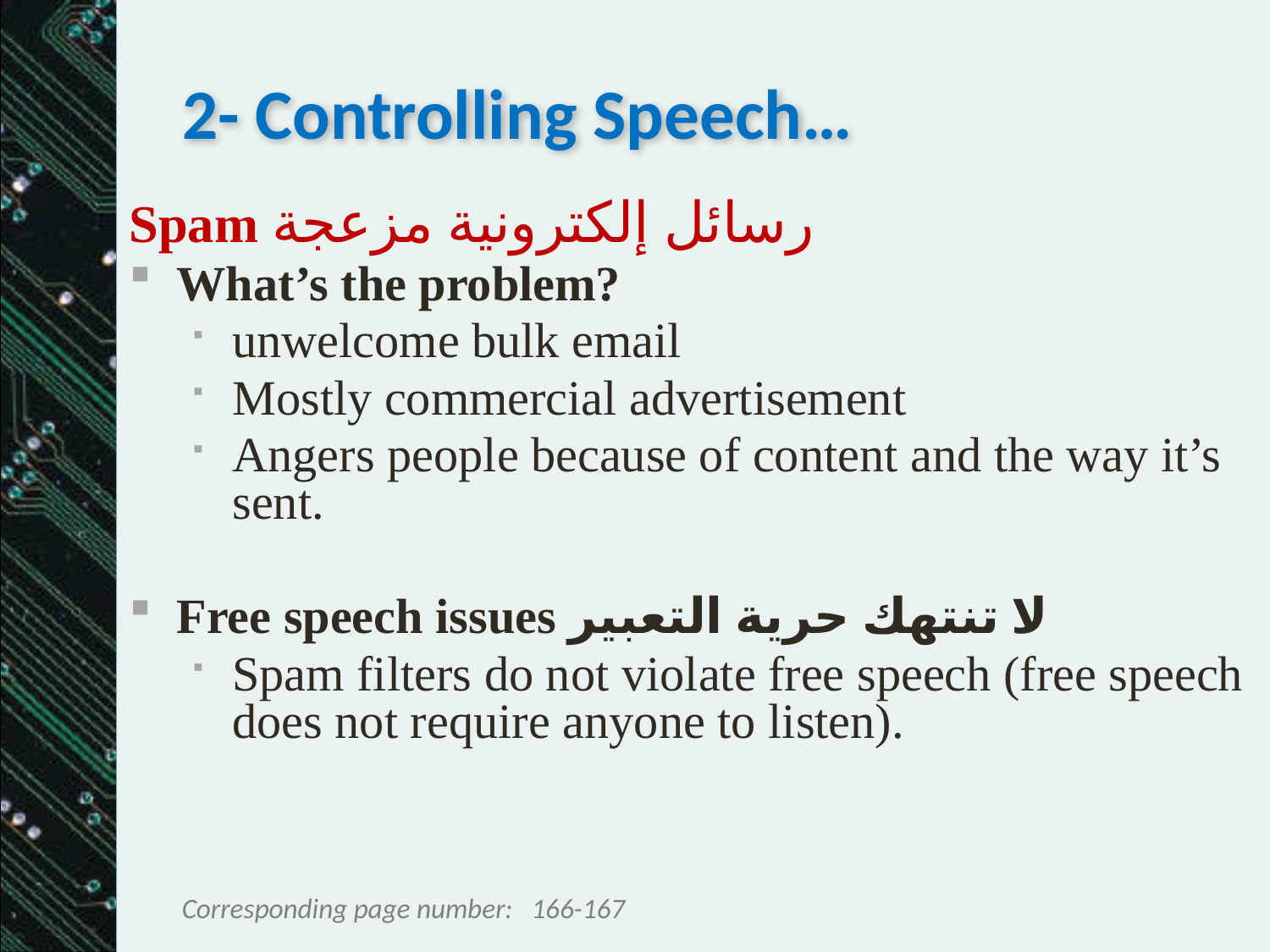

# 2- Controlling Speech…
Spam رسائل إلكترونية مزعجة
What’s the problem?
unwelcome bulk email
Mostly commercial advertisement
Angers people because of content and the way it’s sent.

Free speech issues لا تنتهك حرية التعبير
Spam filters do not violate free speech (free speech does not require anyone to listen).
166-167